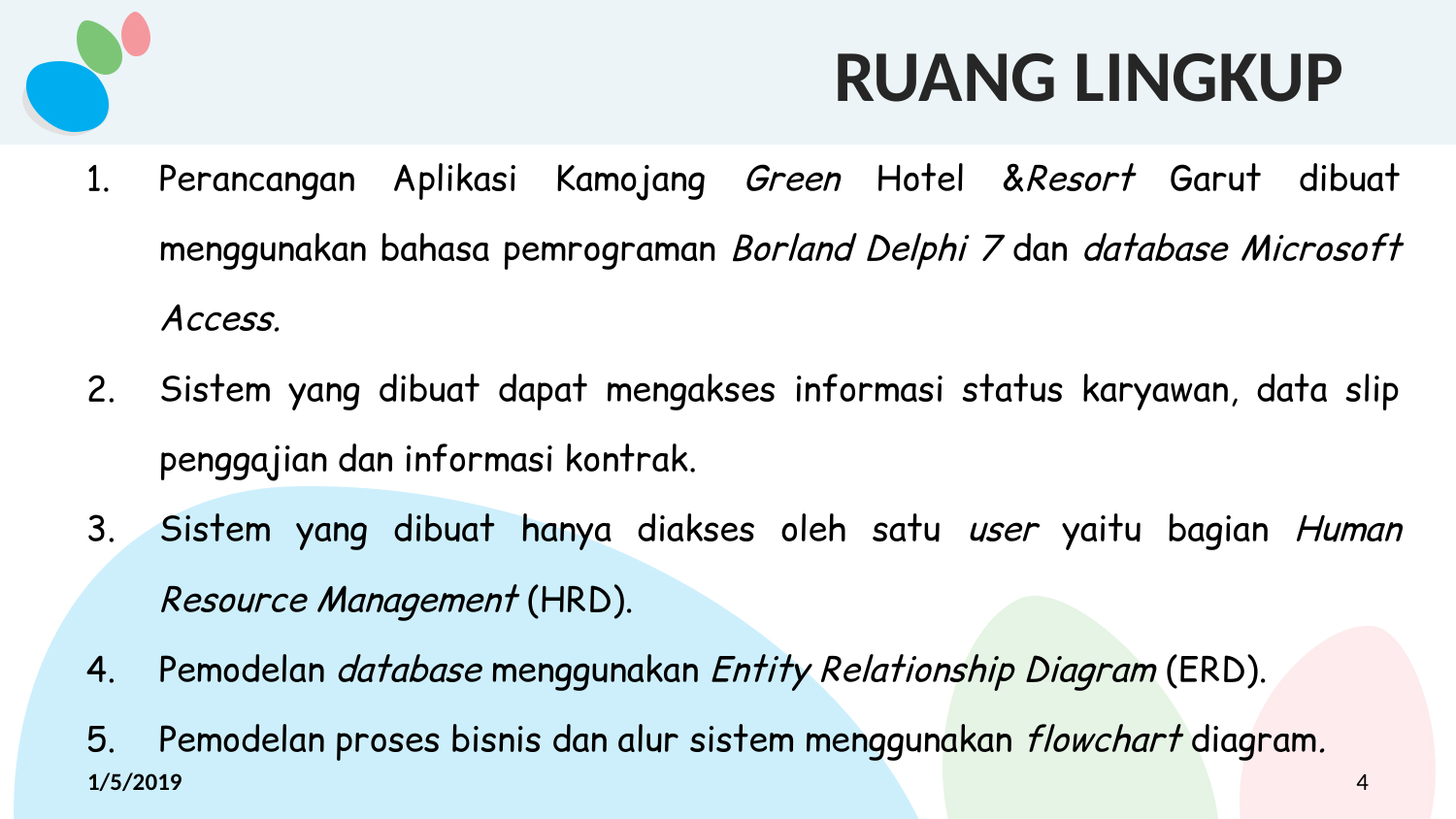

# RUANG LINGKUP
Perancangan Aplikasi Kamojang Green Hotel &Resort Garut dibuat menggunakan bahasa pemrograman Borland Delphi 7 dan database Microsoft Access.
Sistem yang dibuat dapat mengakses informasi status karyawan, data slip penggajian dan informasi kontrak.
Sistem yang dibuat hanya diakses oleh satu user yaitu bagian Human Resource Management (HRD).
Pemodelan database menggunakan Entity Relationship Diagram (ERD).
Pemodelan proses bisnis dan alur sistem menggunakan flowchart diagram.
1/5/2019
4